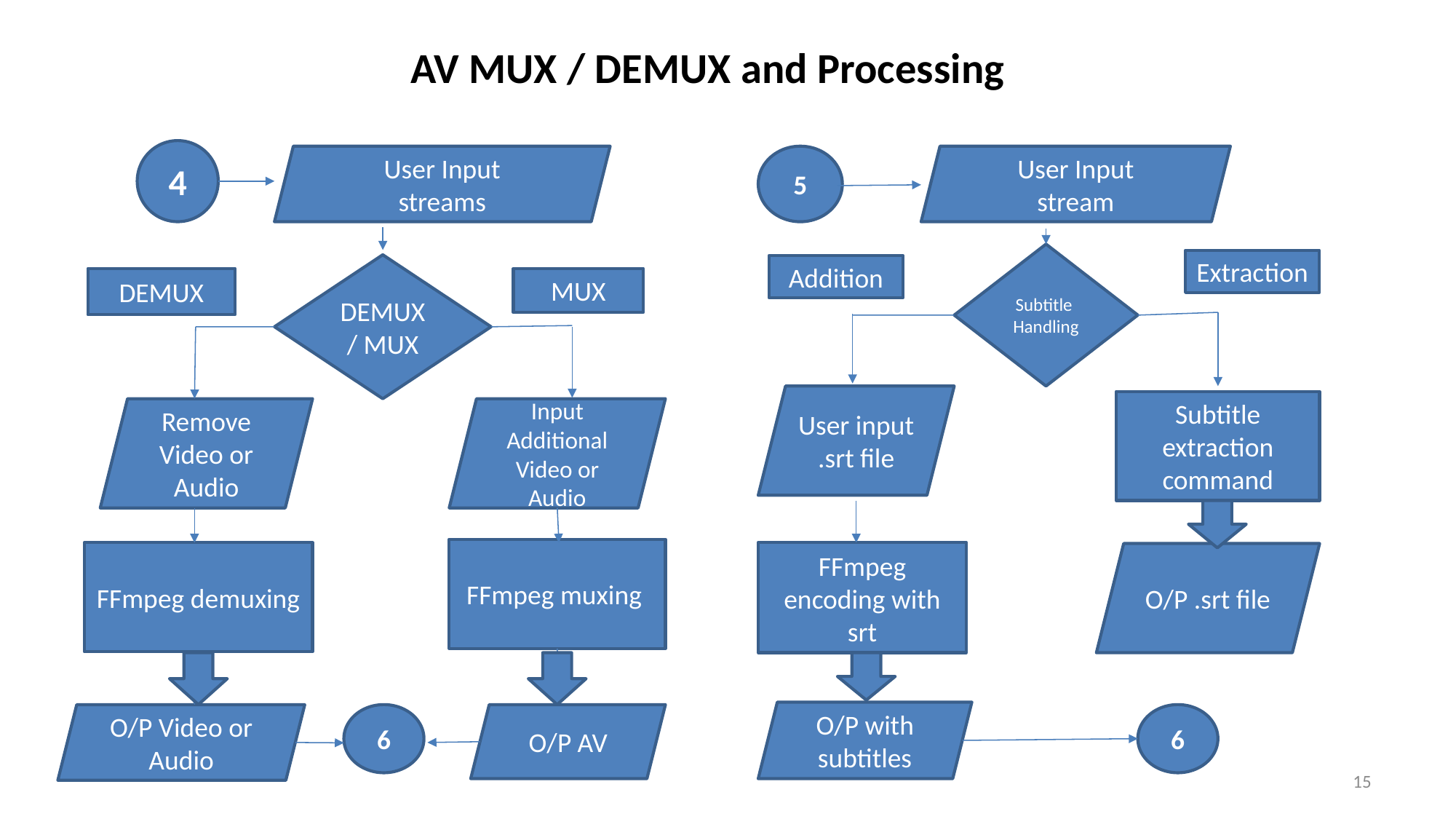

# AV MUX / DEMUX and Processing

4
User Input
streams
5
User Input
stream
Subtitle  Handling
Extraction
DEMUX/ MUX
Addition
MUX
DEMUX
User input .srt file
Subtitle extraction command
Remove Video or Audio
Input Additional Video or Audio

FFmpeg muxing
FFmpeg demuxing
FFmpeg encoding with srt
O/P .srt file

O/P with subtitles
6
6
O/P Video or Audio
O/P AV
15